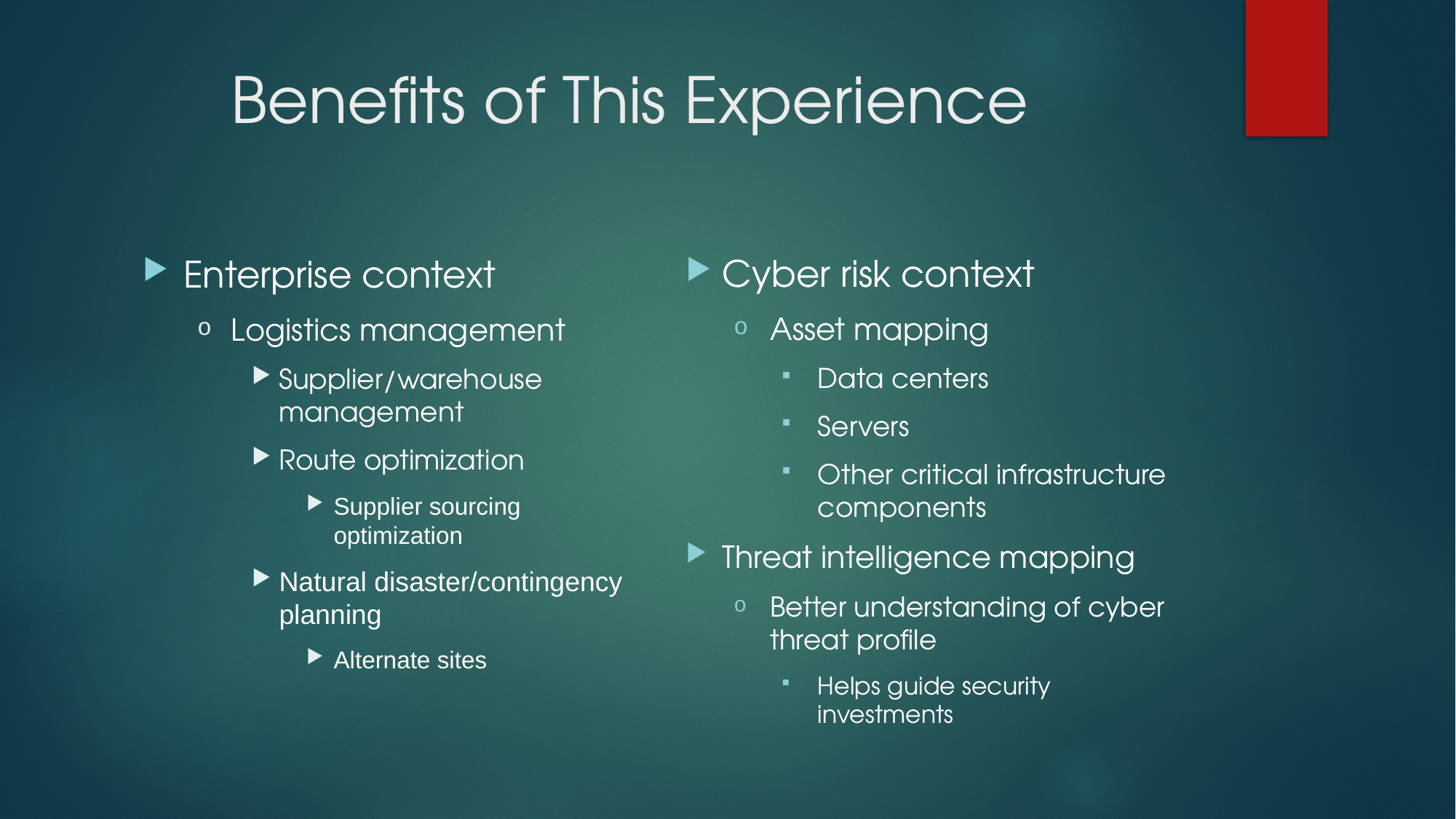

# Benefits of This Experience
Cyber risk context
Asset mapping
Data centers
Servers
Other critical infrastructure components
Threat intelligence mapping
Better understanding of cyber threat profile
Helps guide security investments

Enterprise context
Logistics management
Supplier/warehouse management
Route optimization
Supplier sourcing optimization
Natural disaster/contingency planning
Alternate sites